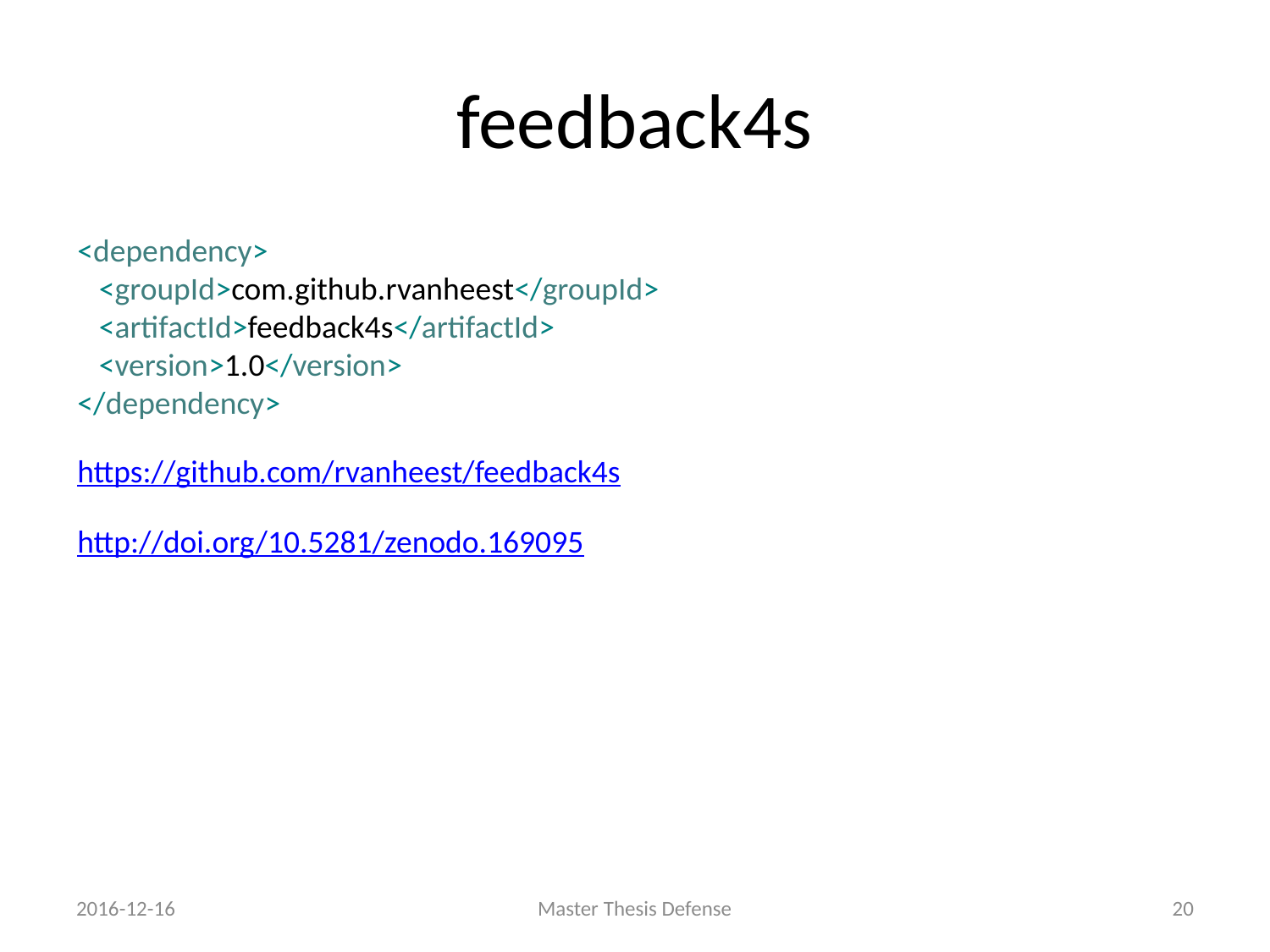

# feedback4s
<dependency>
   <groupId>com.github.rvanheest</groupId>
   <artifactId>feedback4s</artifactId>
   <version>1.0</version>
</dependency>
https://github.com/rvanheest/feedback4s
http://doi.org/10.5281/zenodo.169095
2016-12-16
Master Thesis Defense
20